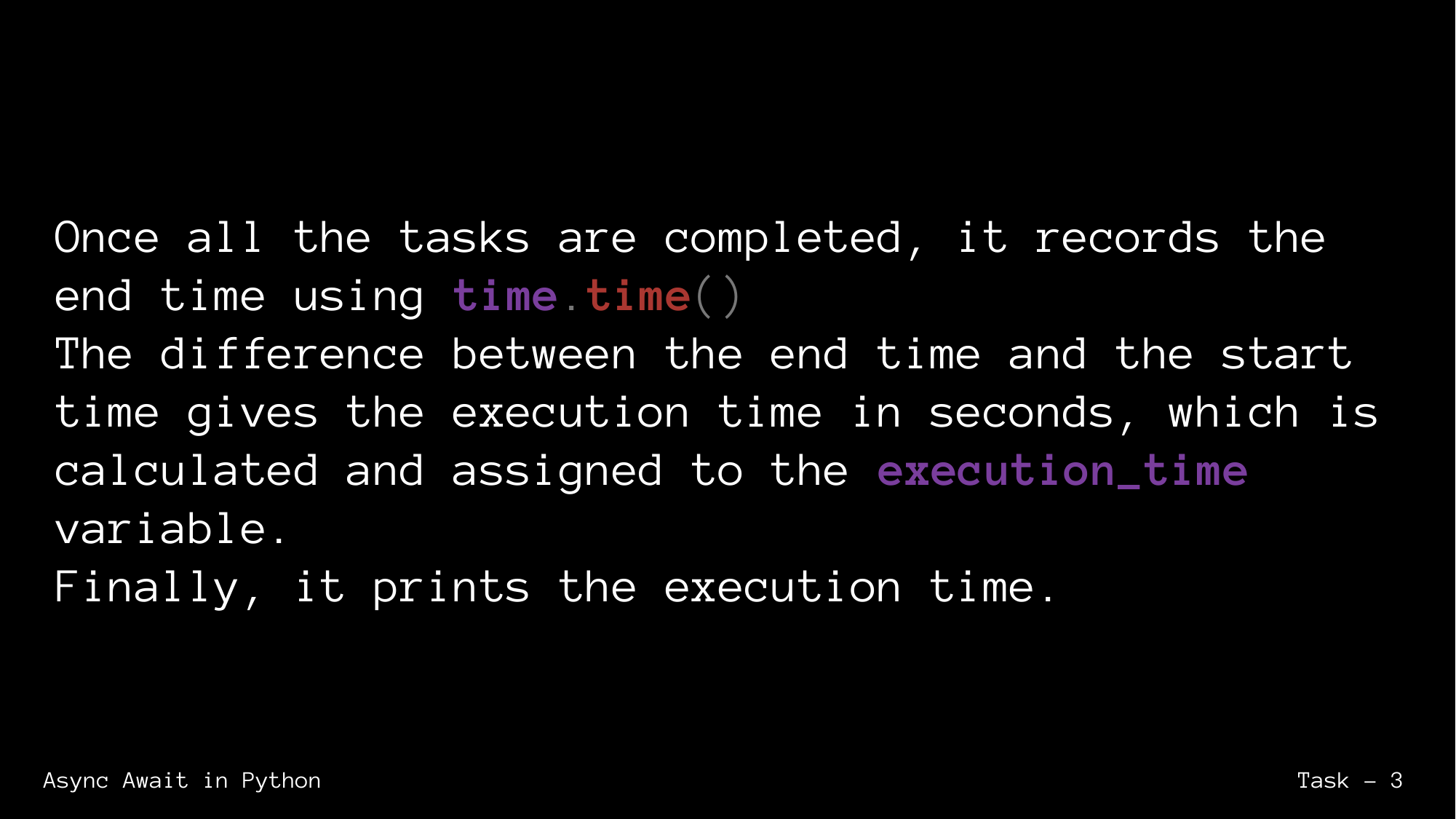

Once all the tasks are completed, it records the end time using time.time()
The difference between the end time and the start time gives the execution time in seconds, which is calculated and assigned to the execution_time variable.
Finally, it prints the execution time.
Async Await in Python
Task - 3